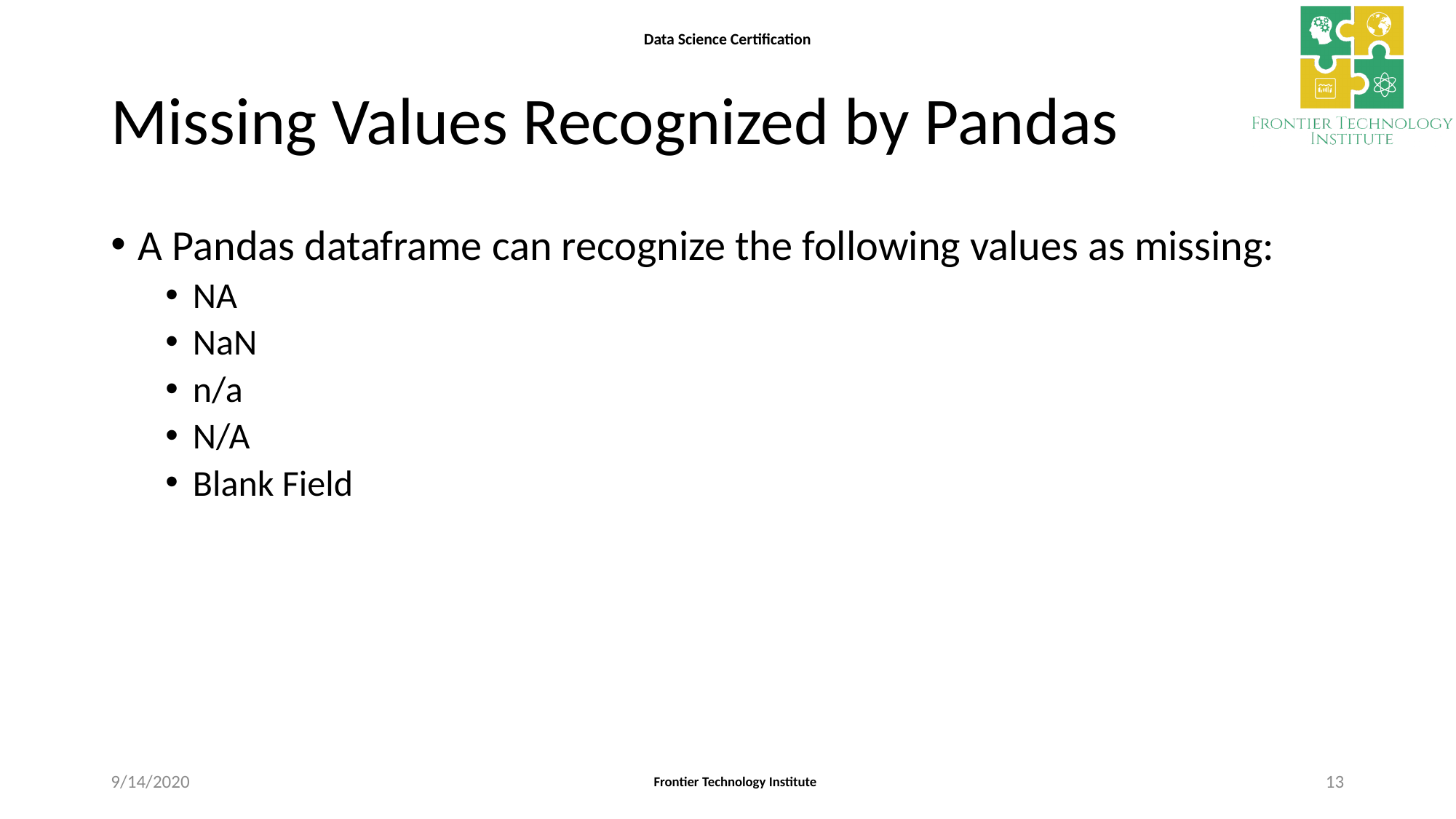

# Missing Values Recognized by Pandas
A Pandas dataframe can recognize the following values as missing:
NA
NaN
n/a
N/A
Blank Field
9/14/2020
13